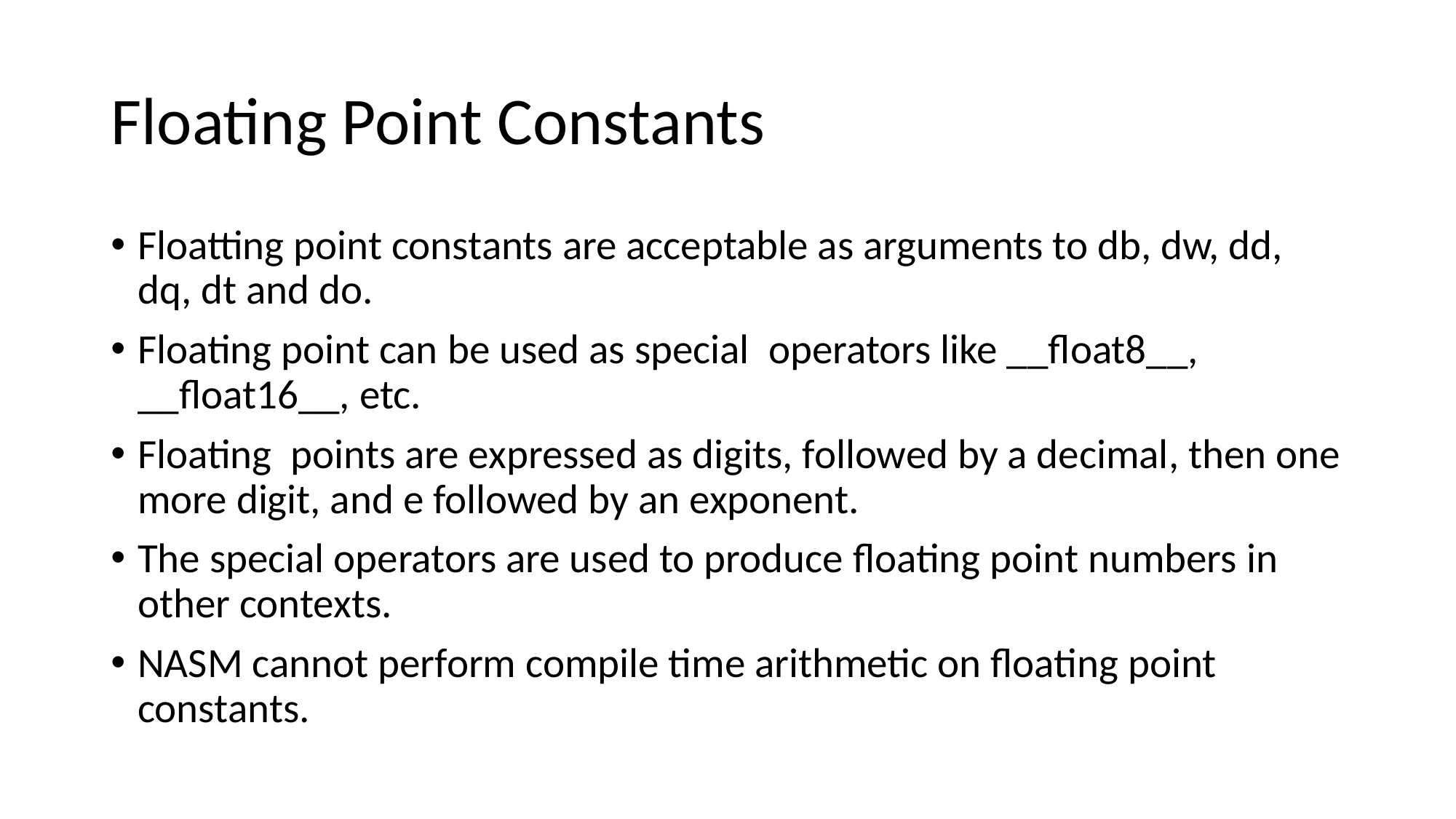

# Floating Point Constants
Floatting point constants are acceptable as arguments to db, dw, dd, dq, dt and do.
Floating point can be used as special  operators like __float8__, __float16__, etc.
Floating  points are expressed as digits, followed by a decimal, then one more digit, and e followed by an exponent.
The special operators are used to produce floating point numbers in other contexts.
NASM cannot perform compile time arithmetic on floating point constants.